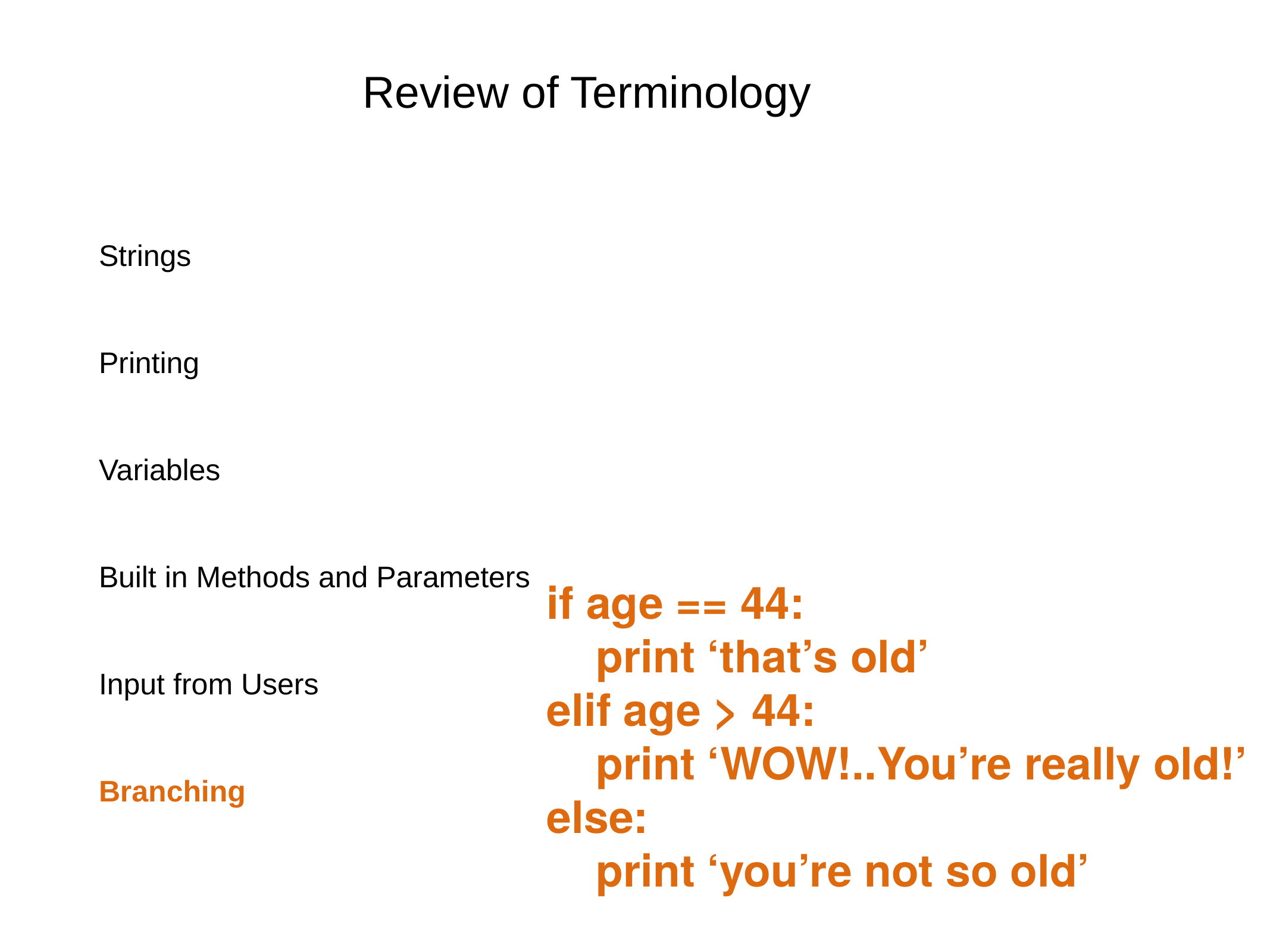

Review of Terminology
Strings

Printing

Variables

Built in Methods and Parameters

Input from Users

Branching
if age == 44:
    print ‘that’s old’
elif age > 44:
    print ‘WOW!..You’re really old!’
else:
    print ‘you’re not so old’